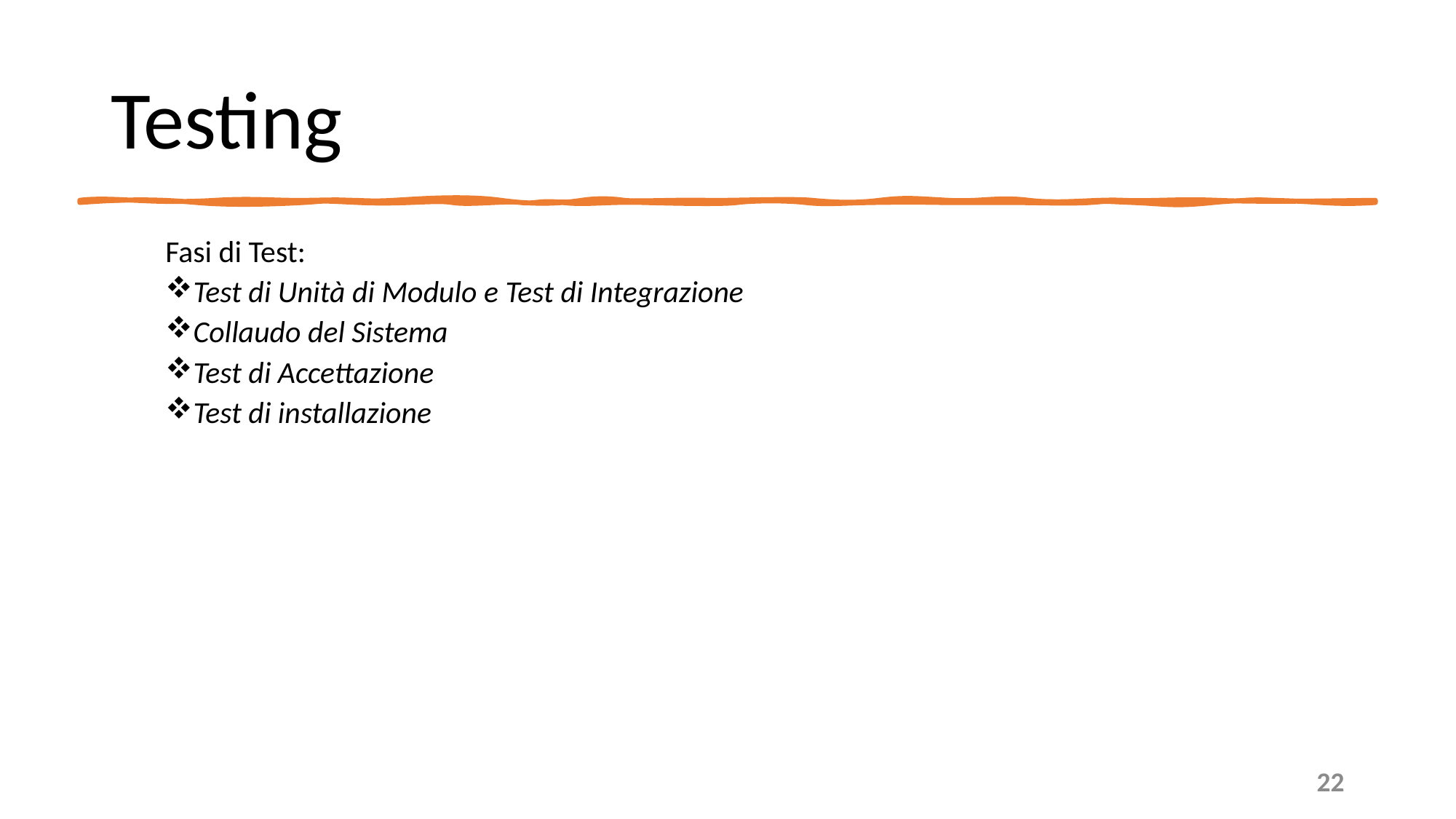

# Testing

Fasi di Test:
Test di Unità di Modulo e Test di Integrazione
Collaudo del Sistema
Test di Accettazione
Test di installazione
22